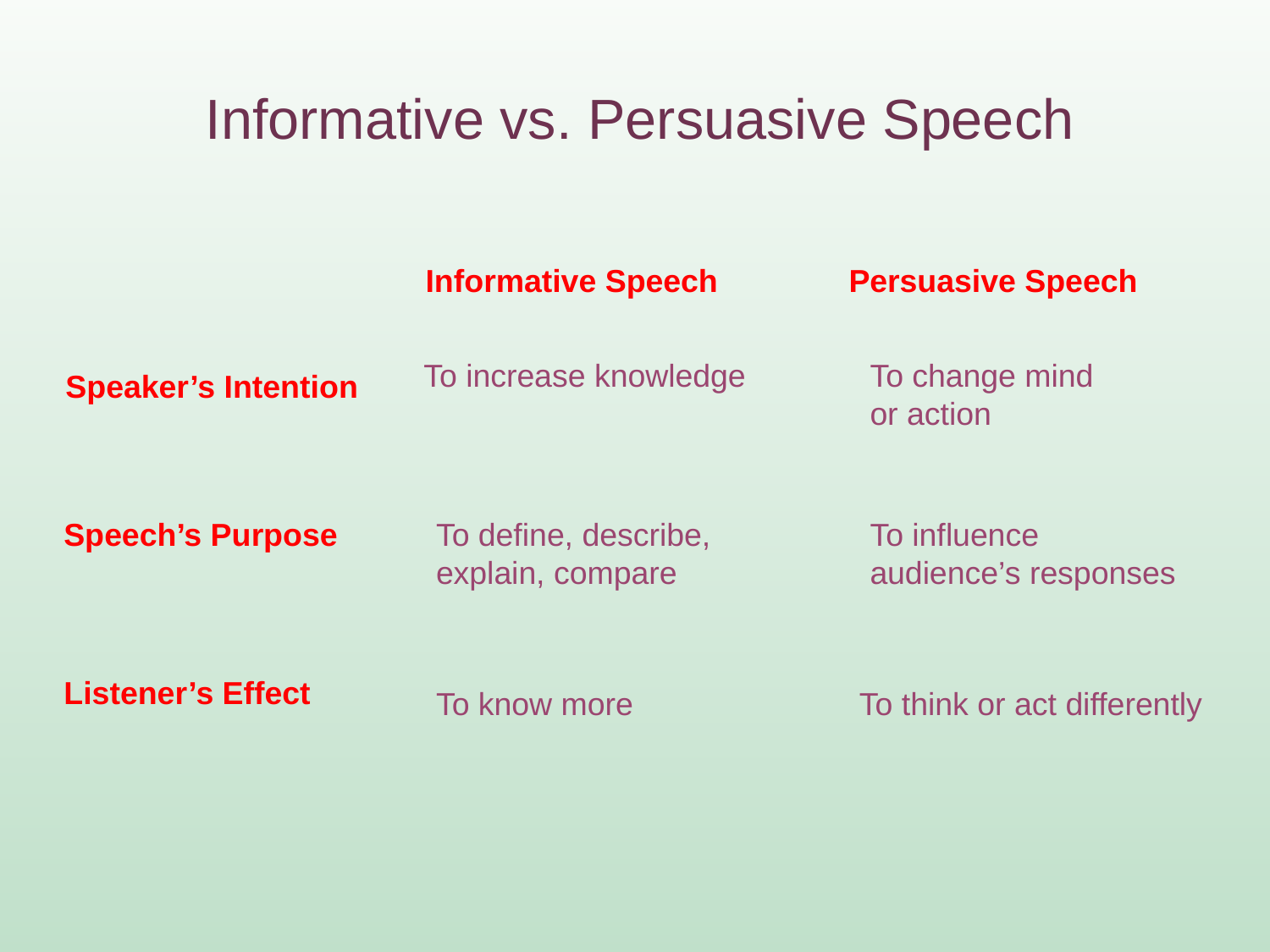

# Informative vs. Persuasive Speech
Informative Speech
Persuasive Speech
 To increase knowledge
To change mind
or action
Speaker’s Intention

 Speech’s Purpose
To define, describe,
explain, compare
To influence
audience’s responses
 Listener’s Effect
To know more
To think or act differently